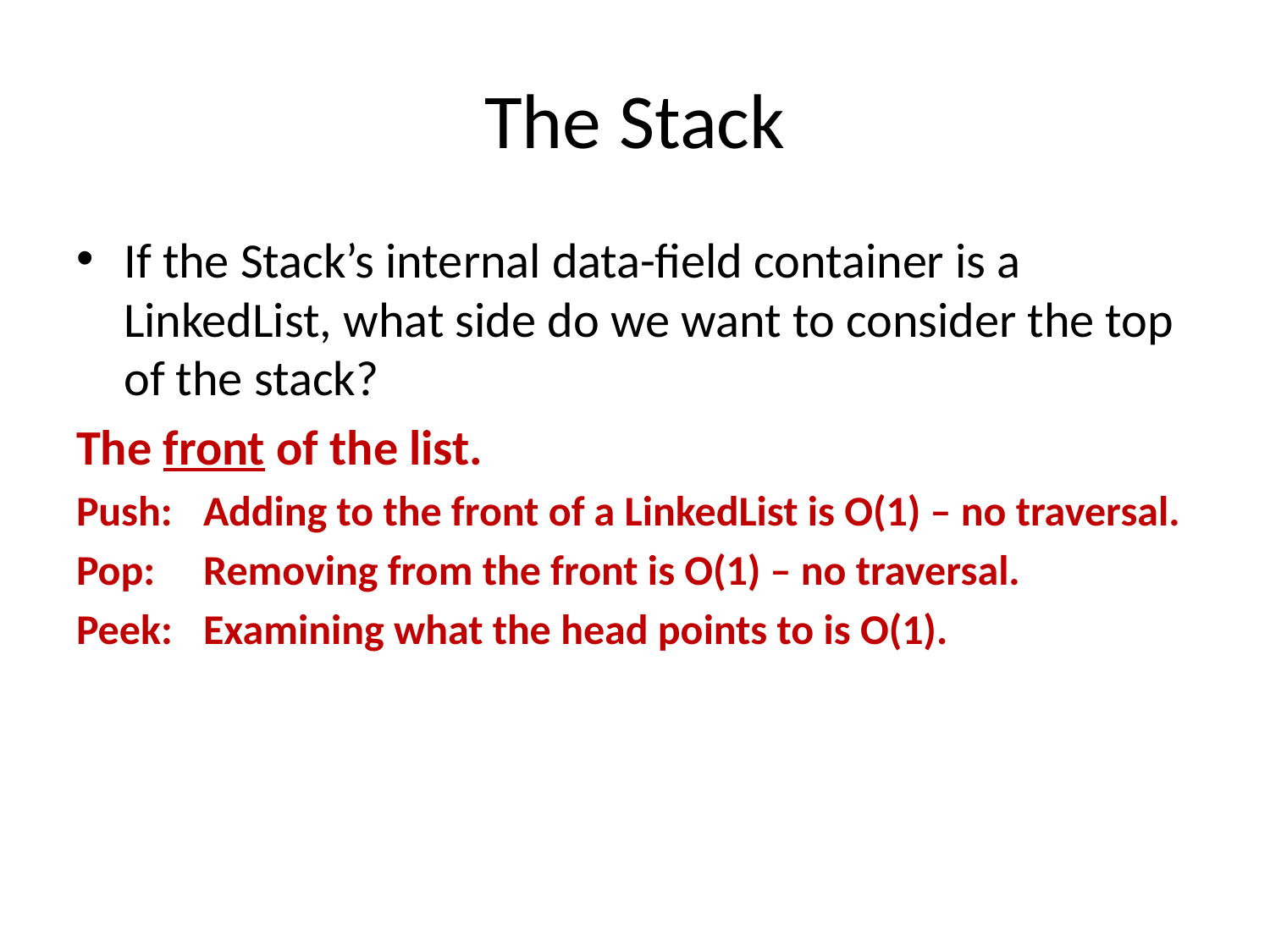

# The Stack
If the Stack’s internal data-field container is a LinkedList, what side do we want to consider the top of the stack?
The front of the list.
Push: 	Adding to the front of a LinkedList is O(1) – no traversal.
Pop: 	Removing from the front is O(1) – no traversal.
Peek:	Examining what the head points to is O(1).